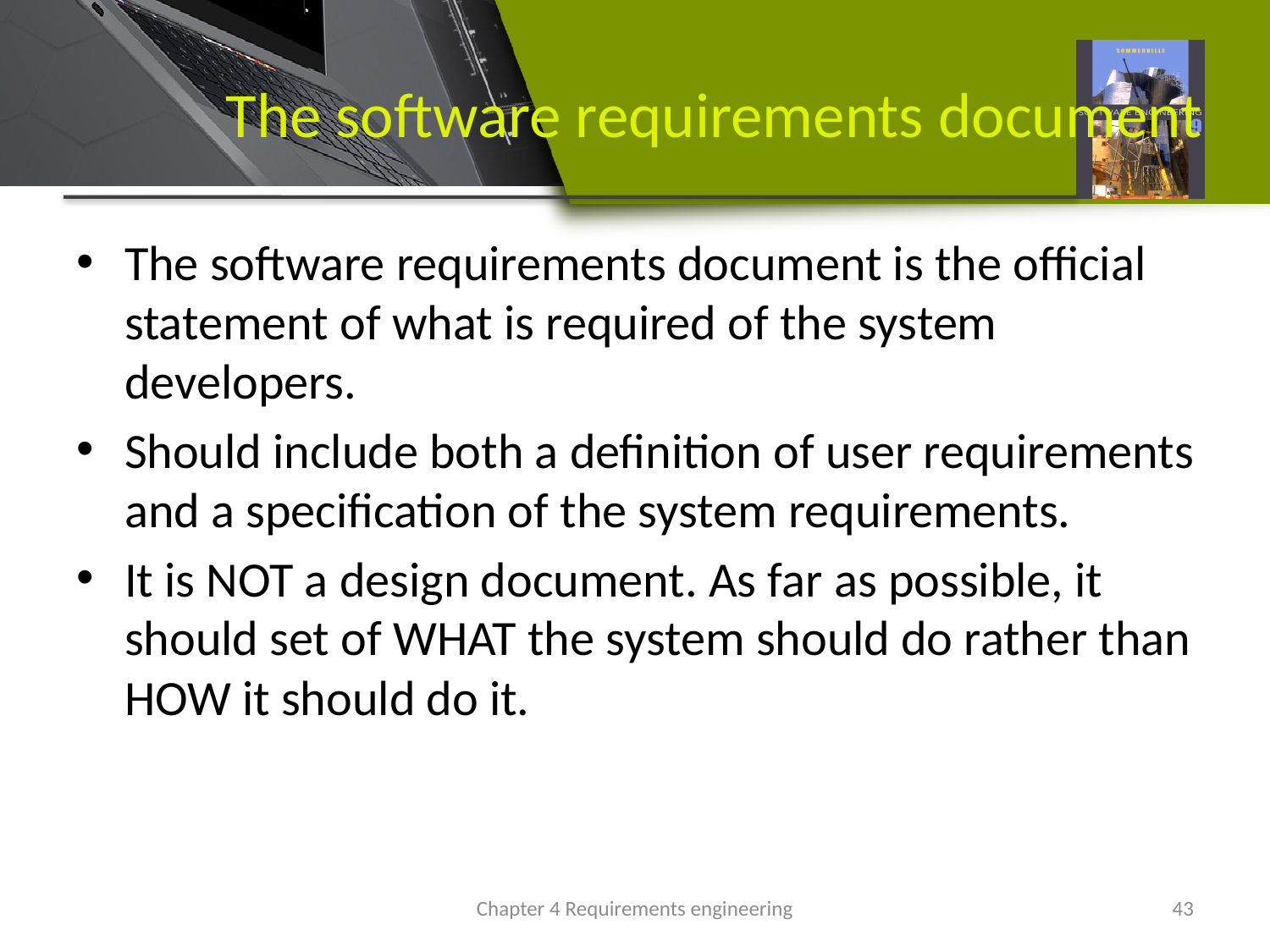

# The software requirements document
The software requirements document is the official statement of what is required of the system developers.
Should include both a definition of user requirements and a specification of the system requirements.
It is NOT a design document. As far as possible, it should set of WHAT the system should do rather than HOW it should do it.
Chapter 4 Requirements engineering
43